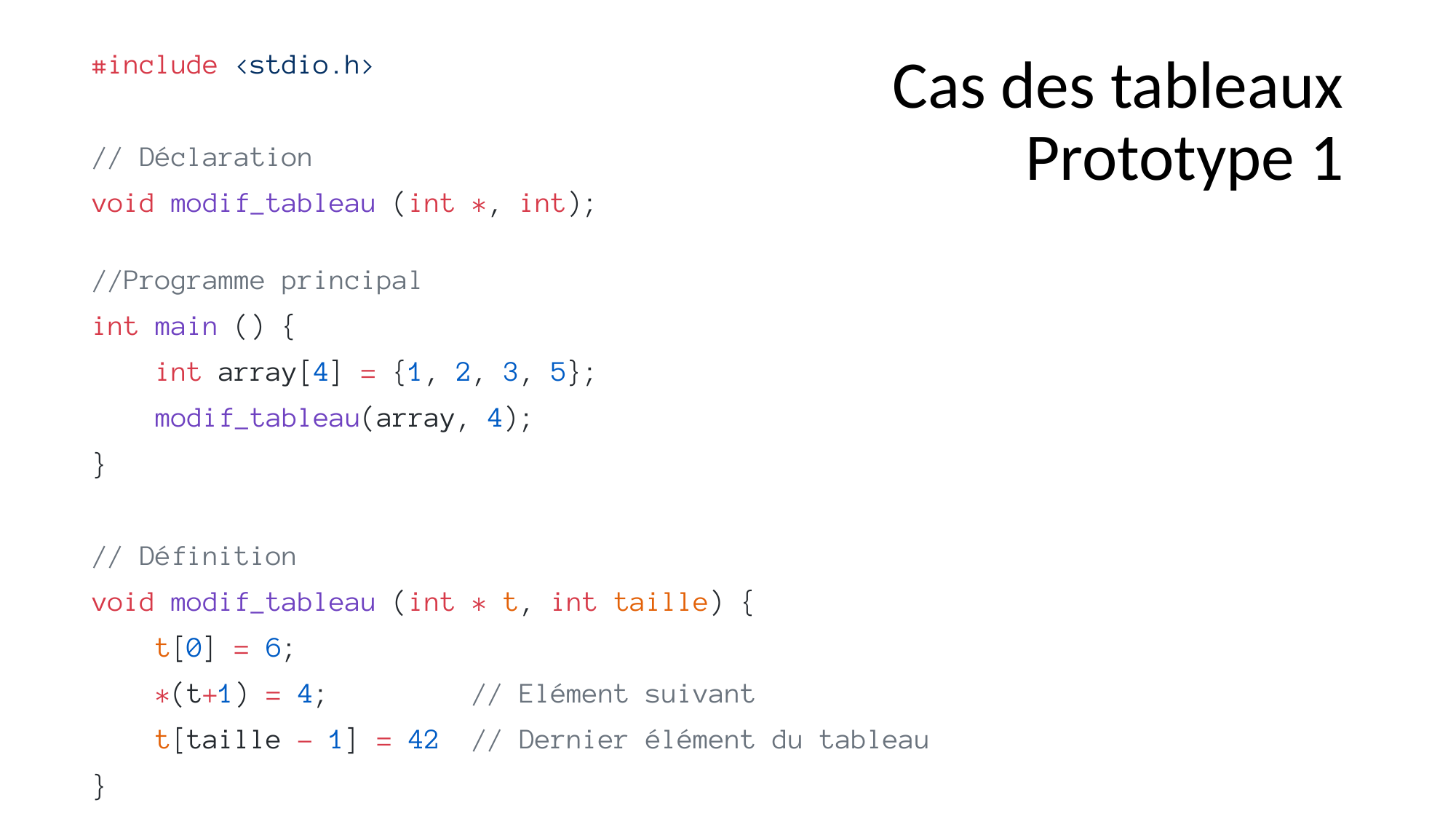

#include <stdio.h>

// Déclaration
void modif_tableau (int *, int);
//Programme principal
int main () {
    int array[4] = {1, 2, 3, 5};
    modif_tableau(array, 4);
}

// Définition
void modif_tableau (int * t, int taille) {
    t[0] = 6;
    *(t+1) = 4;         // Elément suivant
    t[taille - 1] = 42  // Dernier élément du tableau
}
# Cas des tableaux Prototype 1